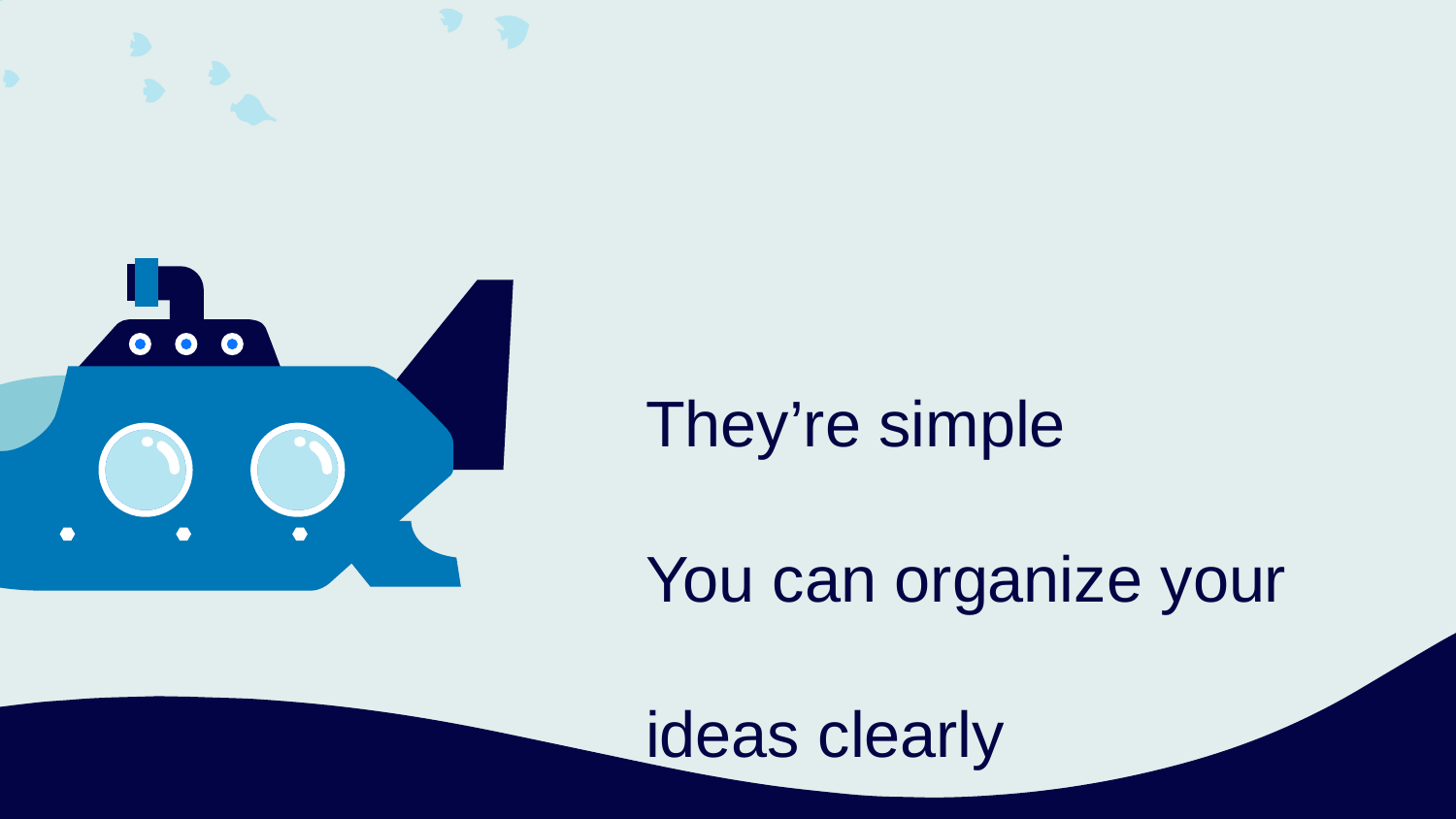

They’re simple
You can organize your ideas clearly
You’ll never forget to buy milk!